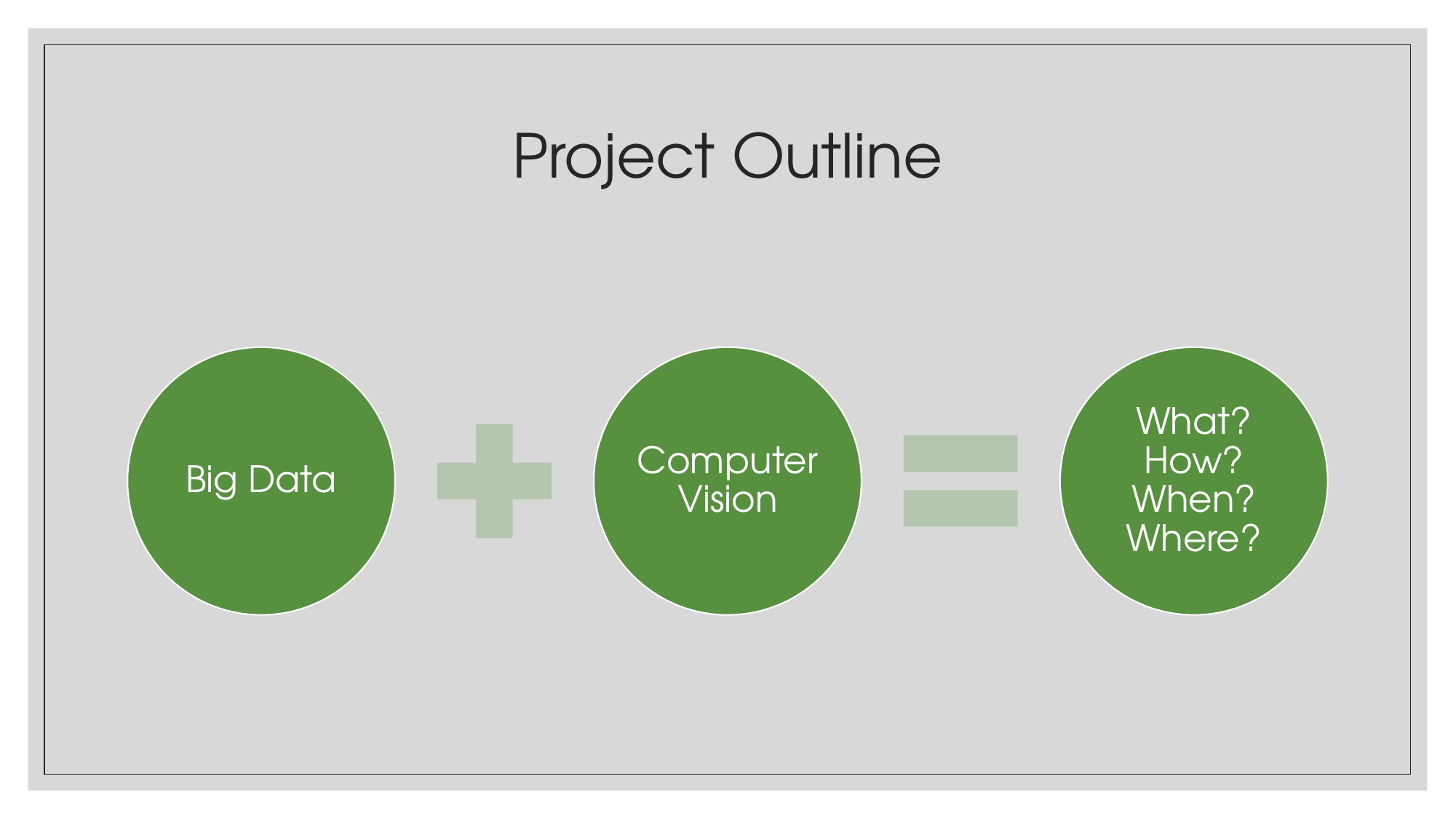

# Project Outline
Big Data

Computer Vision

What? How? When? Where?